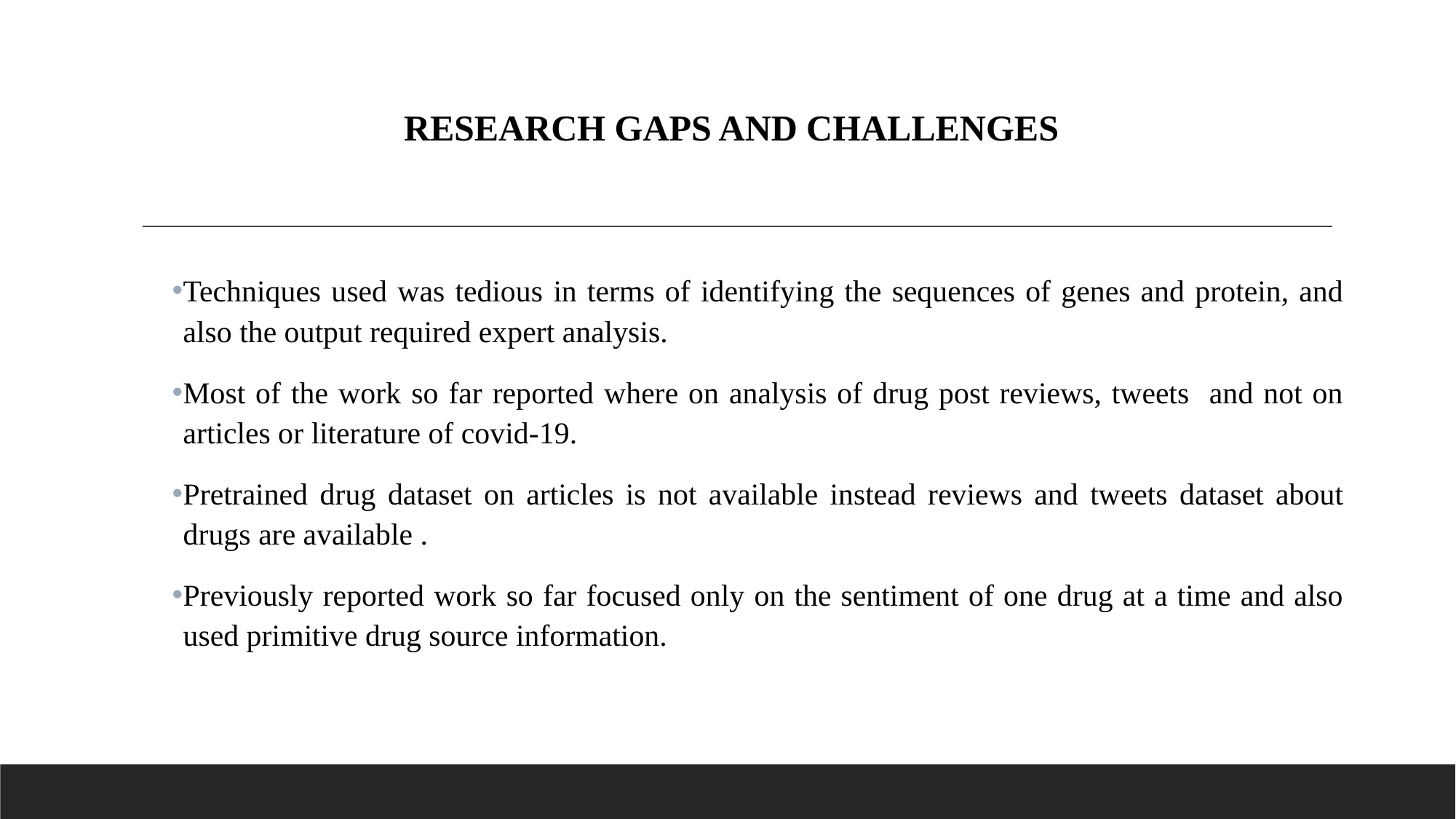

# RESEARCH GAPS AND CHALLENGES
Techniques used was tedious in terms of identifying the sequences of genes and protein, and also the output required expert analysis.
Most of the work so far reported where on analysis of drug post reviews, tweets  and not on articles or literature of covid-19.
Pretrained drug dataset on articles is not available instead reviews and tweets dataset about drugs are available .
Previously reported work so far focused only on the sentiment of one drug at a time and also used primitive drug source information.